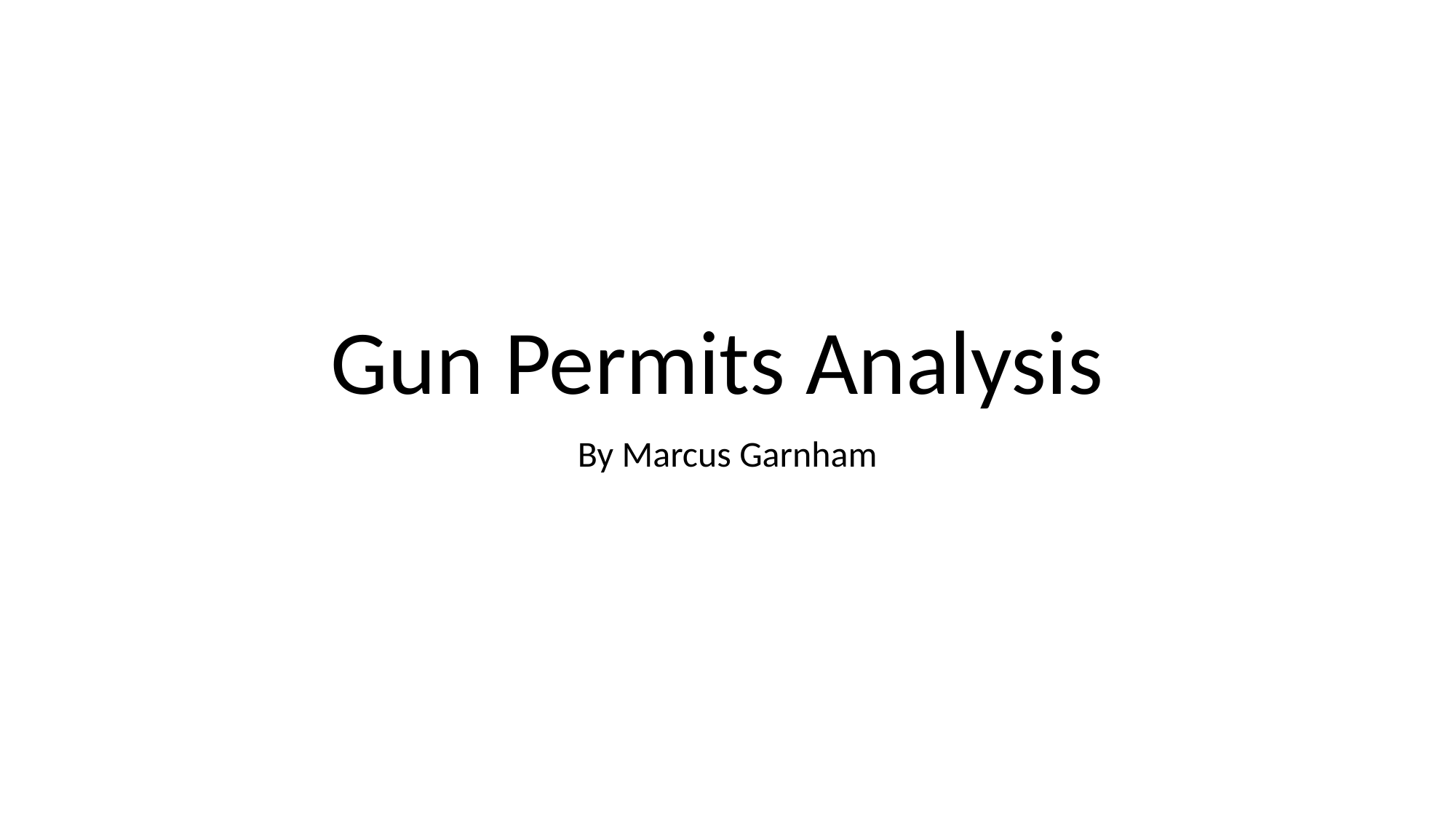

# Gun Permits Analysis
By Marcus Garnham